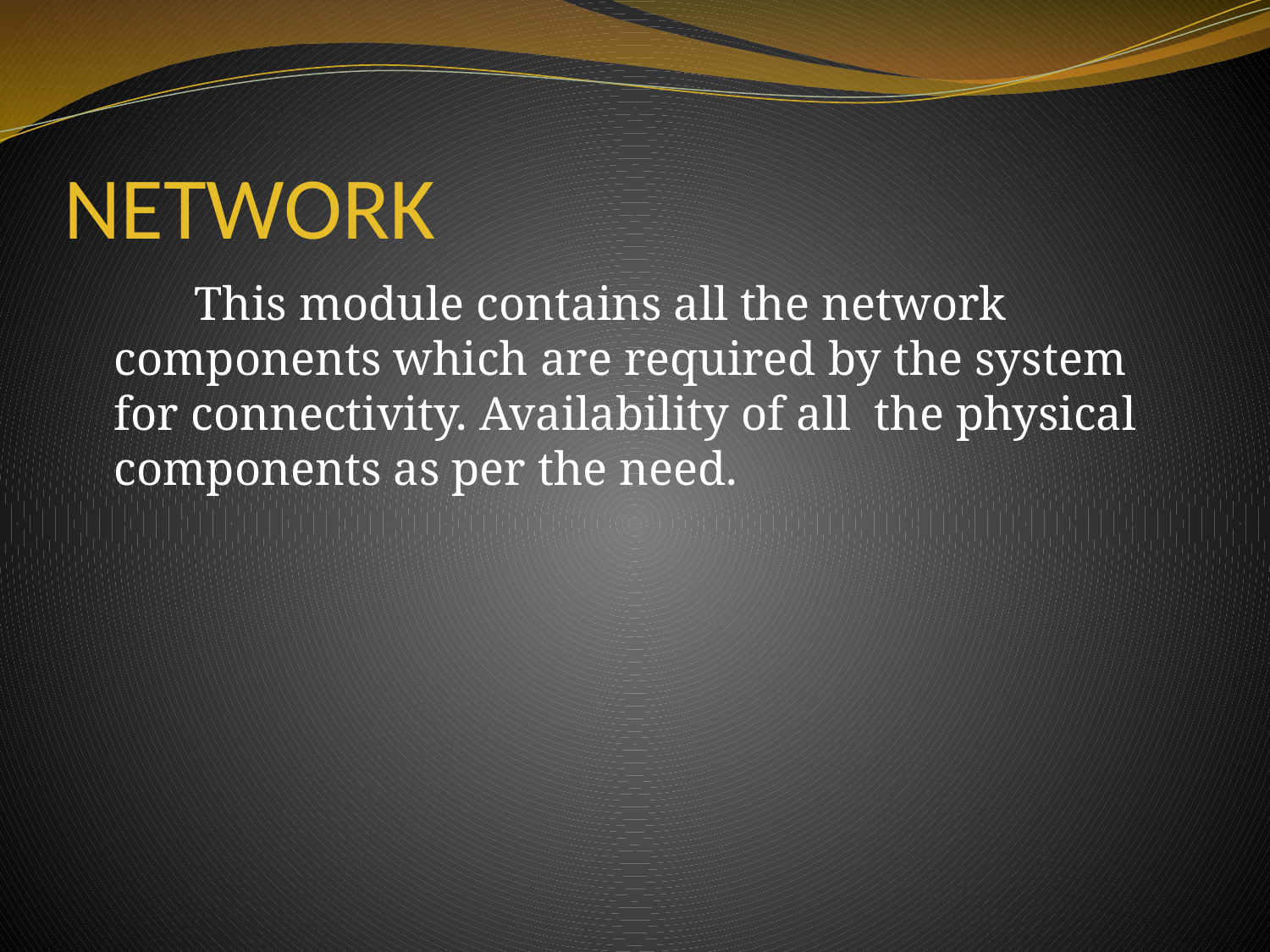

# NETWORK
          This module contains all the network components which are required by the system for connectivity. Availability of all  the physical components as per the need.